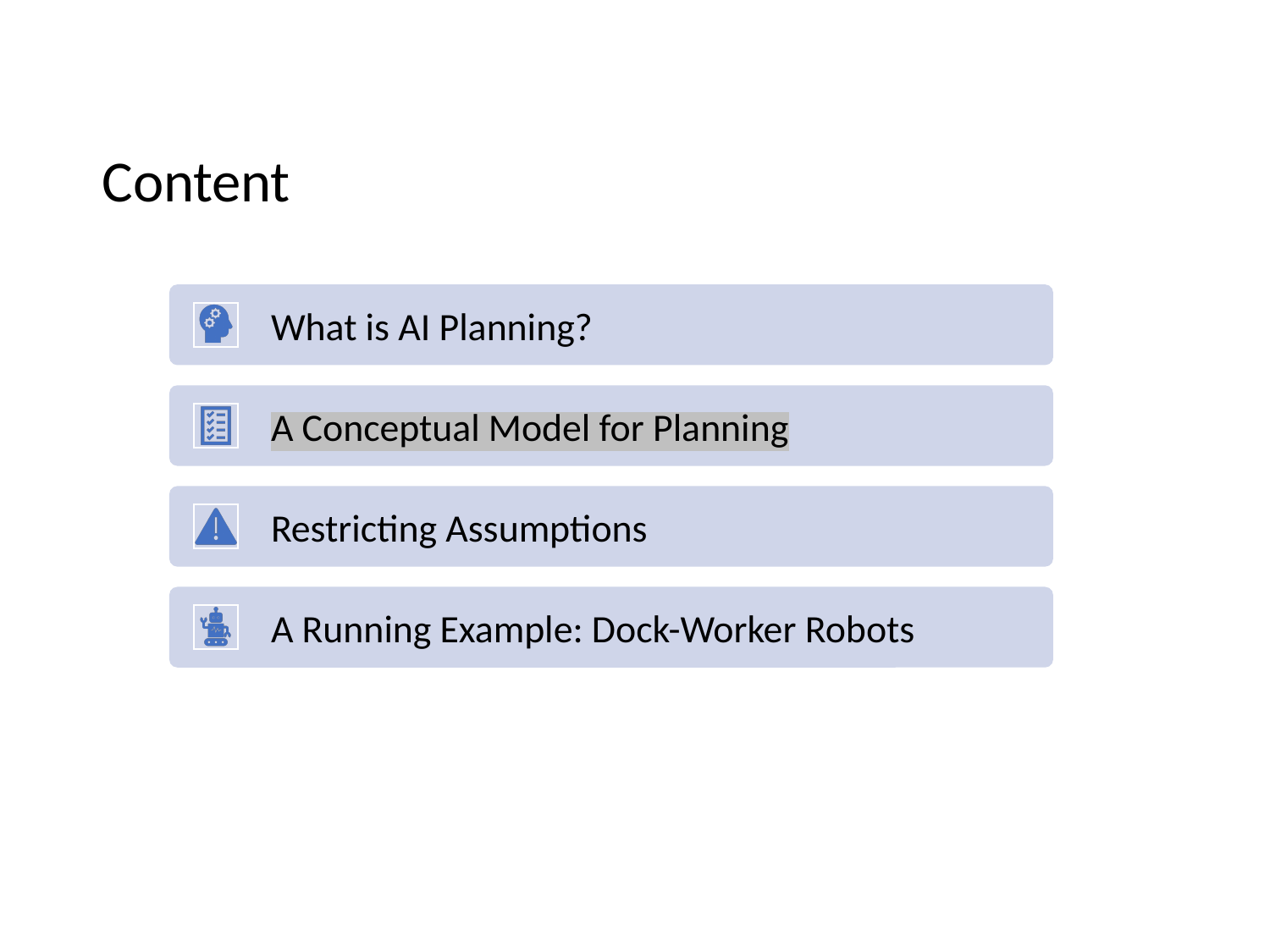

# Content
What is AI Planning?
A Conceptual Model for Planning
Restricting Assumptions
A Running Example: Dock-Worker Robots